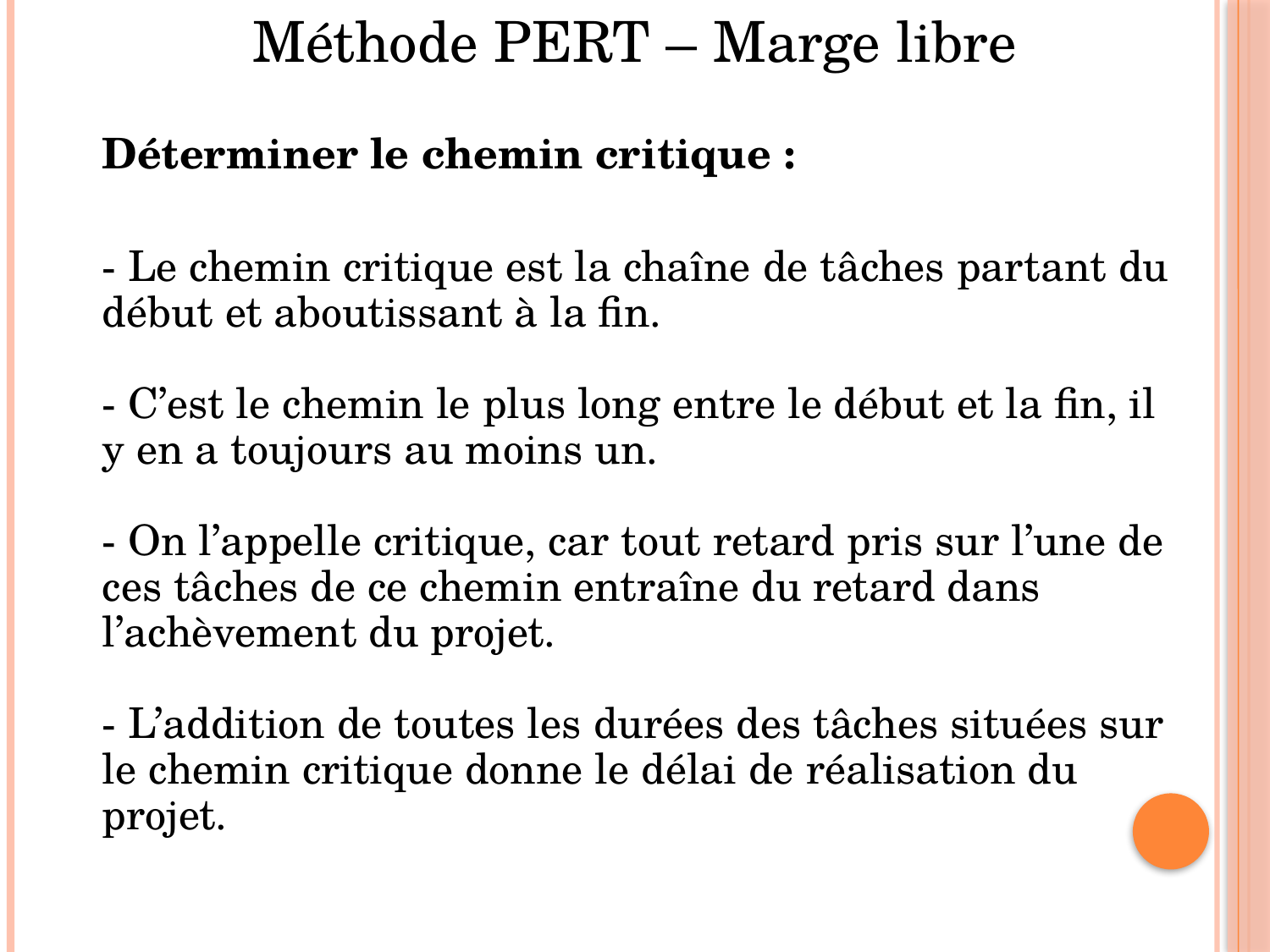

Méthode PERT – Marge libre
	Déterminer le chemin critique :

	- Le chemin critique est la chaîne de tâches partant du début et aboutissant à la fin.
- C’est le chemin le plus long entre le début et la fin, il y en a toujours au moins un.
- On l’appelle critique, car tout retard pris sur l’une de ces tâches de ce chemin entraîne du retard dans l’achèvement du projet.
- L’addition de toutes les durées des tâches situées sur le chemin critique donne le délai de réalisation du projet.